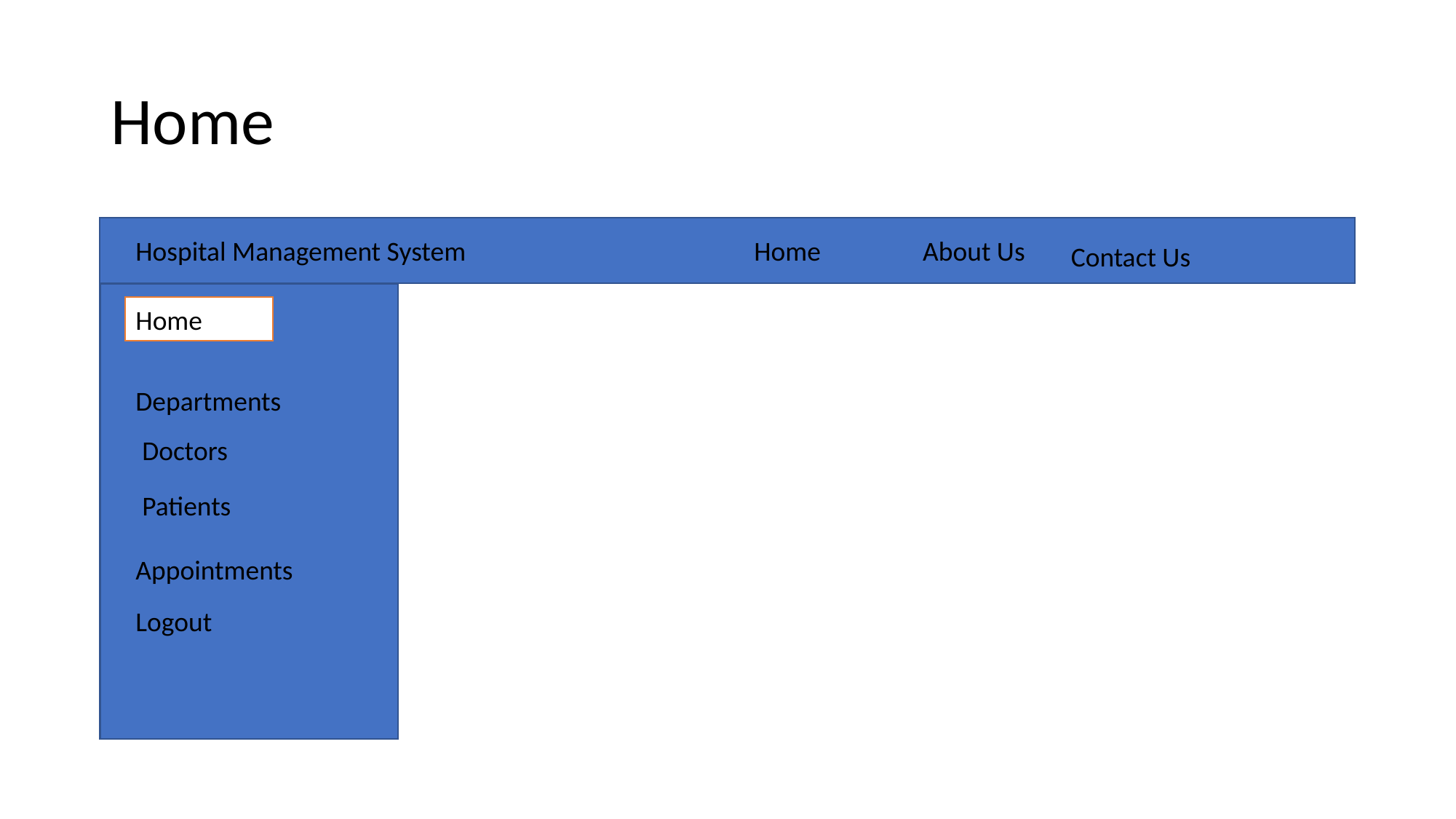

# Home

Hospital Management System
Home
About Us
Contact Us

Home
Departments
Doctors
Patients
Appointments
Logout